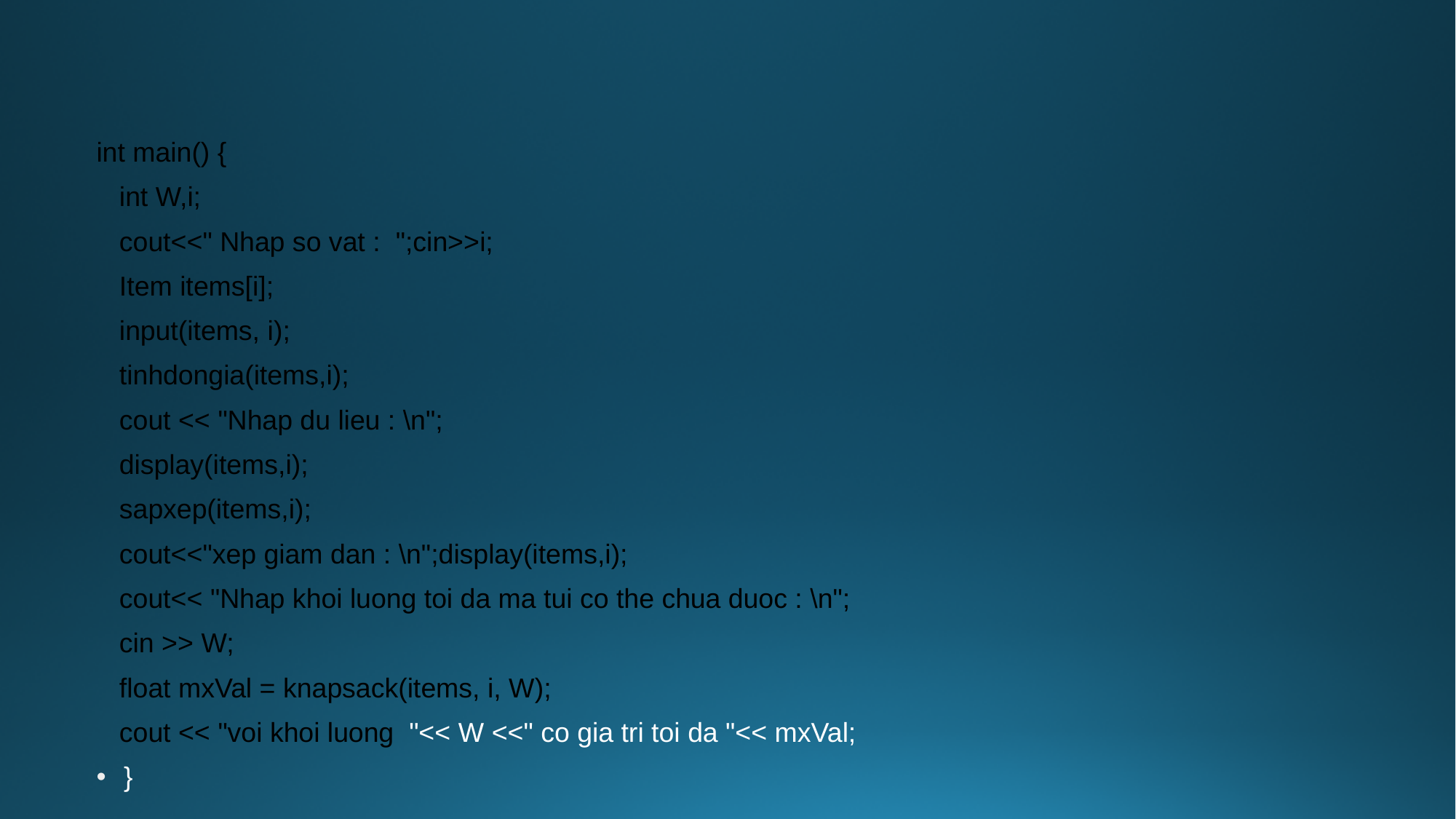

int main() {
   int W,i;
   cout<<" Nhap so vat :  ";cin>>i;
   Item items[i];
   input(items, i);
   tinhdongia(items,i);
   cout << "Nhap du lieu : \n";
   display(items,i);
   sapxep(items,i);
   cout<<"xep giam dan : \n";display(items,i);
   cout<< "Nhap khoi luong toi da ma tui co the chua duoc : \n";
   cin >> W;
   float mxVal = knapsack(items, i, W);
   cout << "voi khoi luong  "<< W <<" co gia tri toi da "<< mxVal;
}